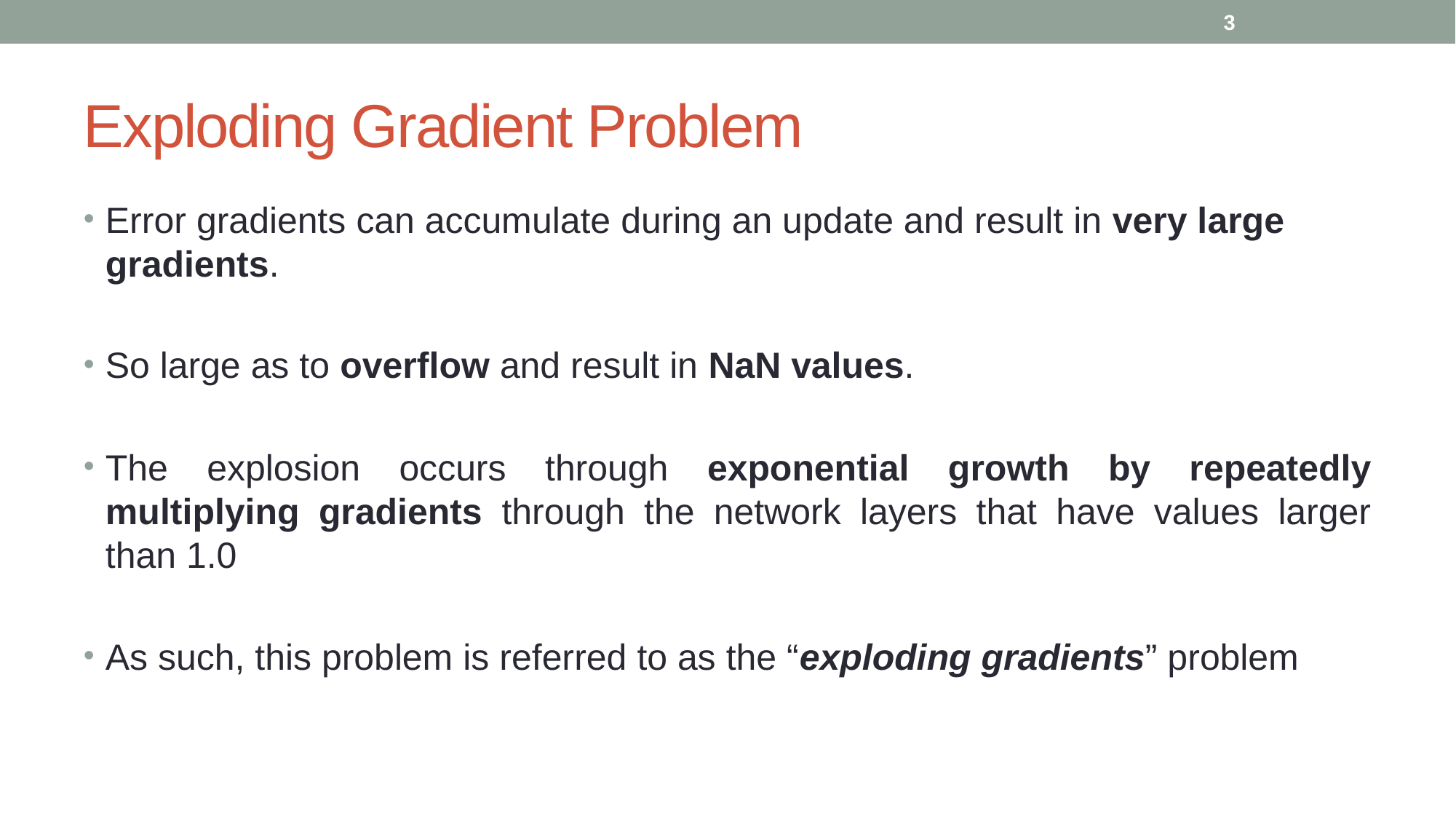

3
# Exploding Gradient Problem
Error gradients can accumulate during an update and result in very large gradients.

So large as to overflow and result in NaN values.

The explosion occurs through exponential growth by repeatedly multiplying gradients through the network layers that have values larger than 1.0

As such, this problem is referred to as the “exploding gradients” problem